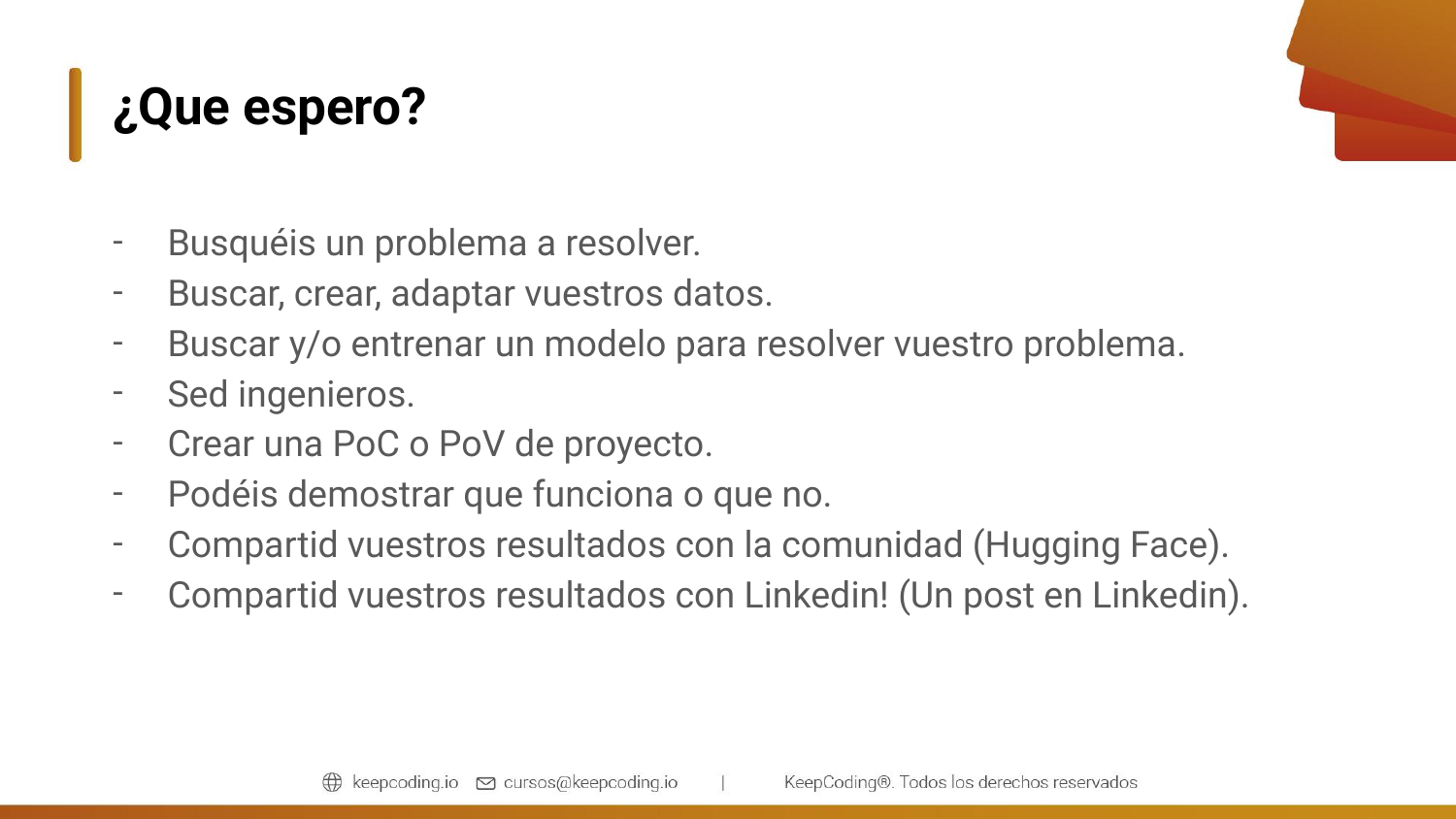

# ¿Que espero?
Busquéis un problema a resolver.
Buscar, crear, adaptar vuestros datos.
Buscar y/o entrenar un modelo para resolver vuestro problema.
Sed ingenieros.
Crear una PoC o PoV de proyecto.
Podéis demostrar que funciona o que no.
Compartid vuestros resultados con la comunidad (Hugging Face).
Compartid vuestros resultados con Linkedin! (Un post en Linkedin).